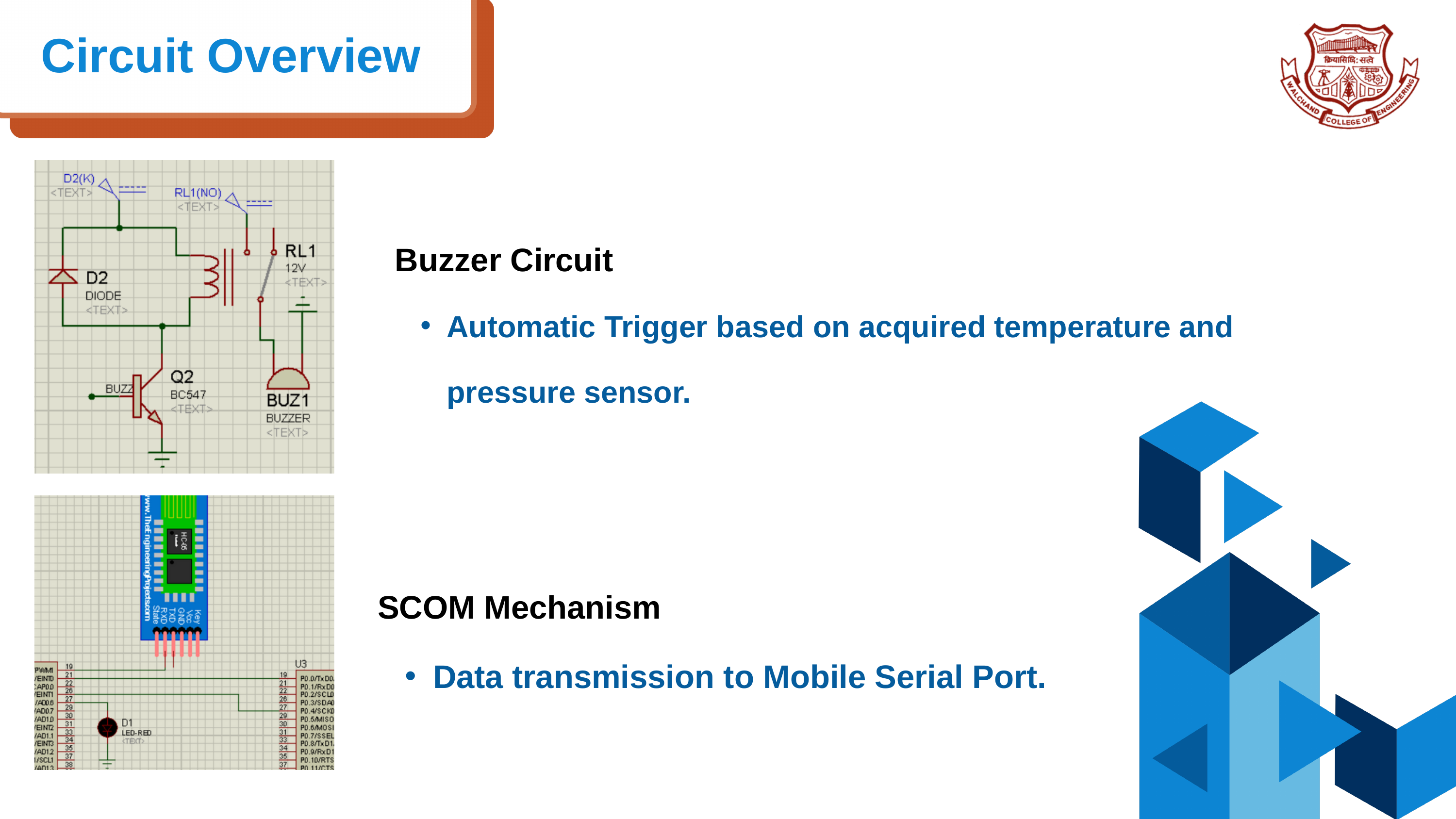

Circuit Overview

Buzzer Circuit
Automatic Trigger based on acquired temperature and pressure sensor.

SCOM Mechanism
Data transmission to Mobile Serial Port.